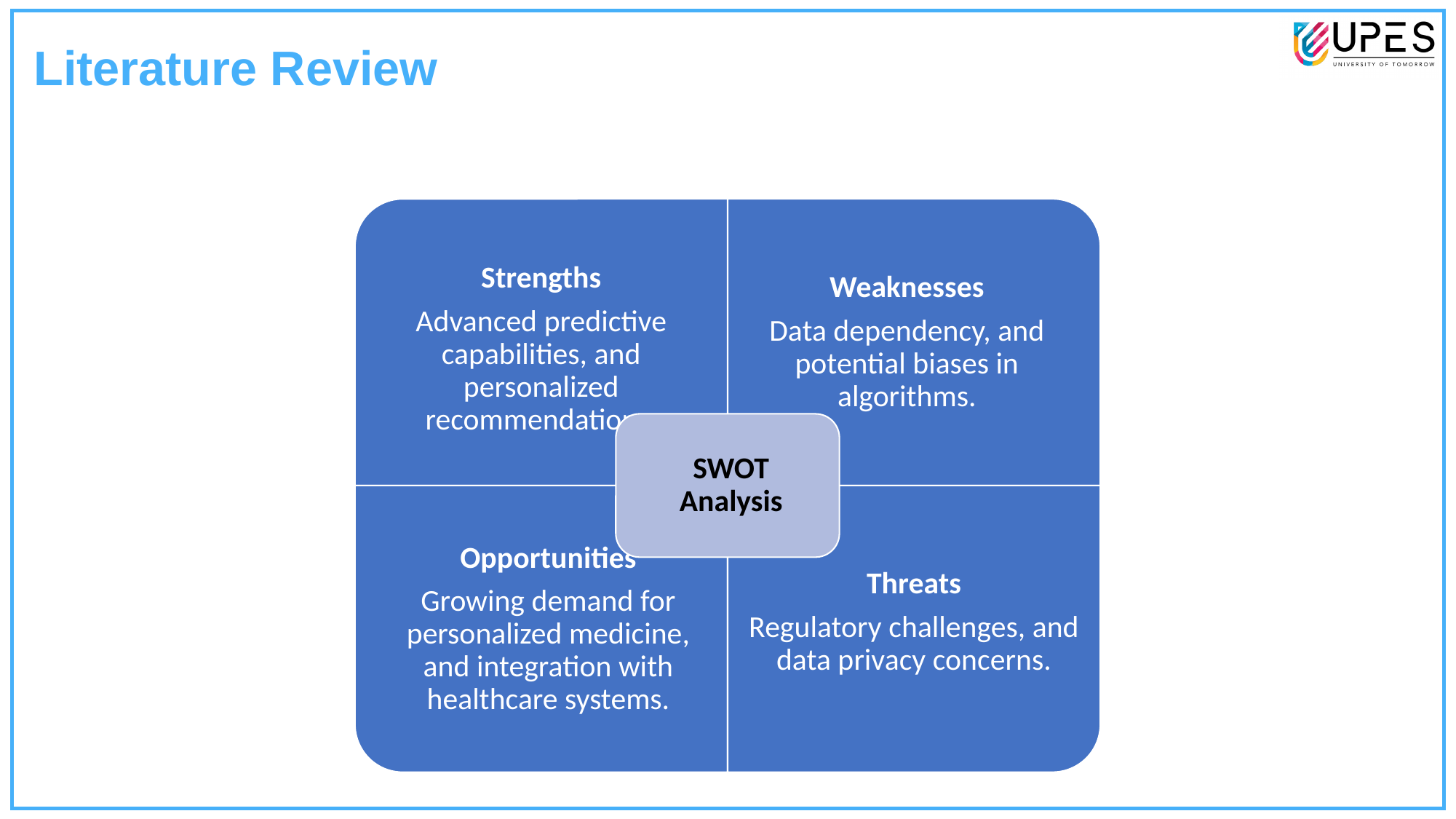

Literature Review
Strengths
Advanced predictive capabilities, and personalized recommendations.
Weaknesses
Data dependency, and potential biases in algorithms.
Opportunities
Growing demand for personalized medicine, and integration with healthcare systems.
Threats
Regulatory challenges, and data privacy concerns.
SWOT Analysis